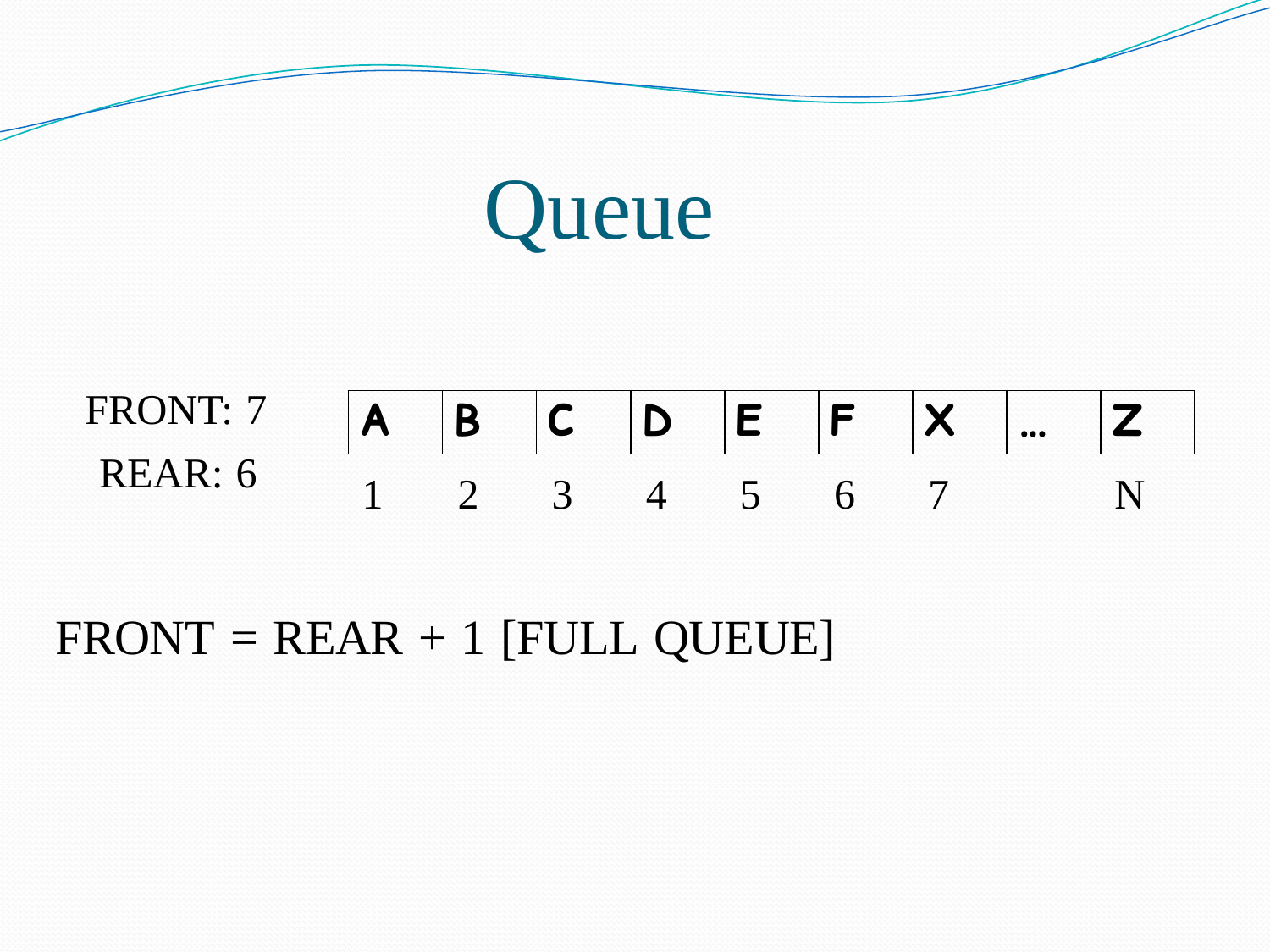

# Queue
FRONT: 7
REAR: 6
| A | B | C | D | E | F | X | … | Z |
| --- | --- | --- | --- | --- | --- | --- | --- | --- |
1	2	3	4	5	6	7
N
FRONT = REAR + 1 [FULL QUEUE]